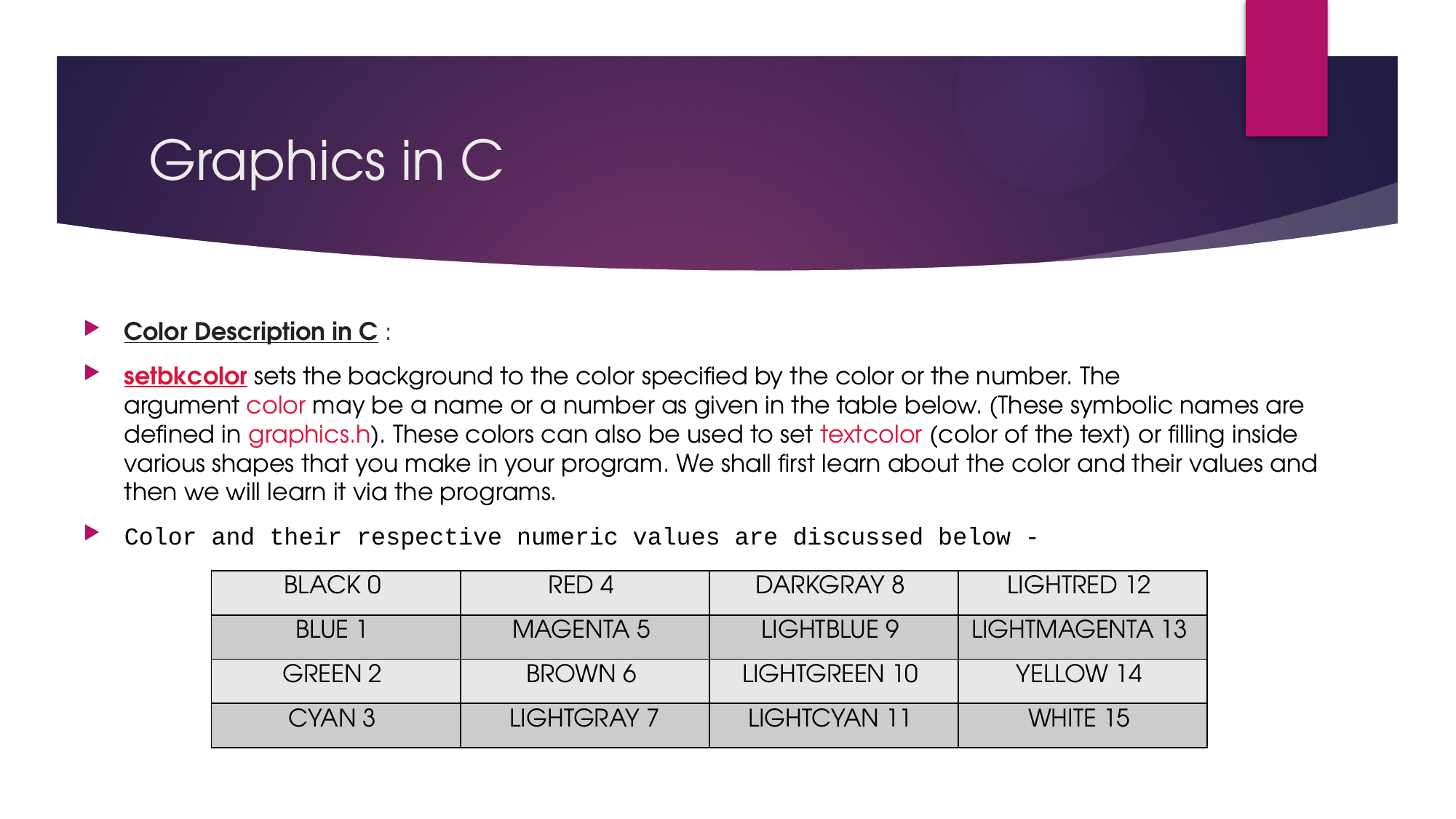

# Graphics in C
Color Description in C :
setbkcolor sets the background to the color specified by the color or the number. The argument color may be a name or a number as given in the table below. (These symbolic names are defined in graphics.h). These colors can also be used to set textcolor (color of the text) or filling inside various shapes that you make in your program. We shall first learn about the color and their values and then we will learn it via the programs.
Color and their respective numeric values are discussed below -

| BLACK 0 | RED 4 | DARKGRAY 8 | LIGHTRED 12 |
| --- | --- | --- | --- |
| BLUE 1 | MAGENTA 5 | LIGHTBLUE 9 | LIGHTMAGENTA 13 |
| GREEN 2 | BROWN 6 | LIGHTGREEN 10 | YELLOW 14 |
| CYAN 3 | LIGHTGRAY 7 | LIGHTCYAN 11 | WHITE 15 |